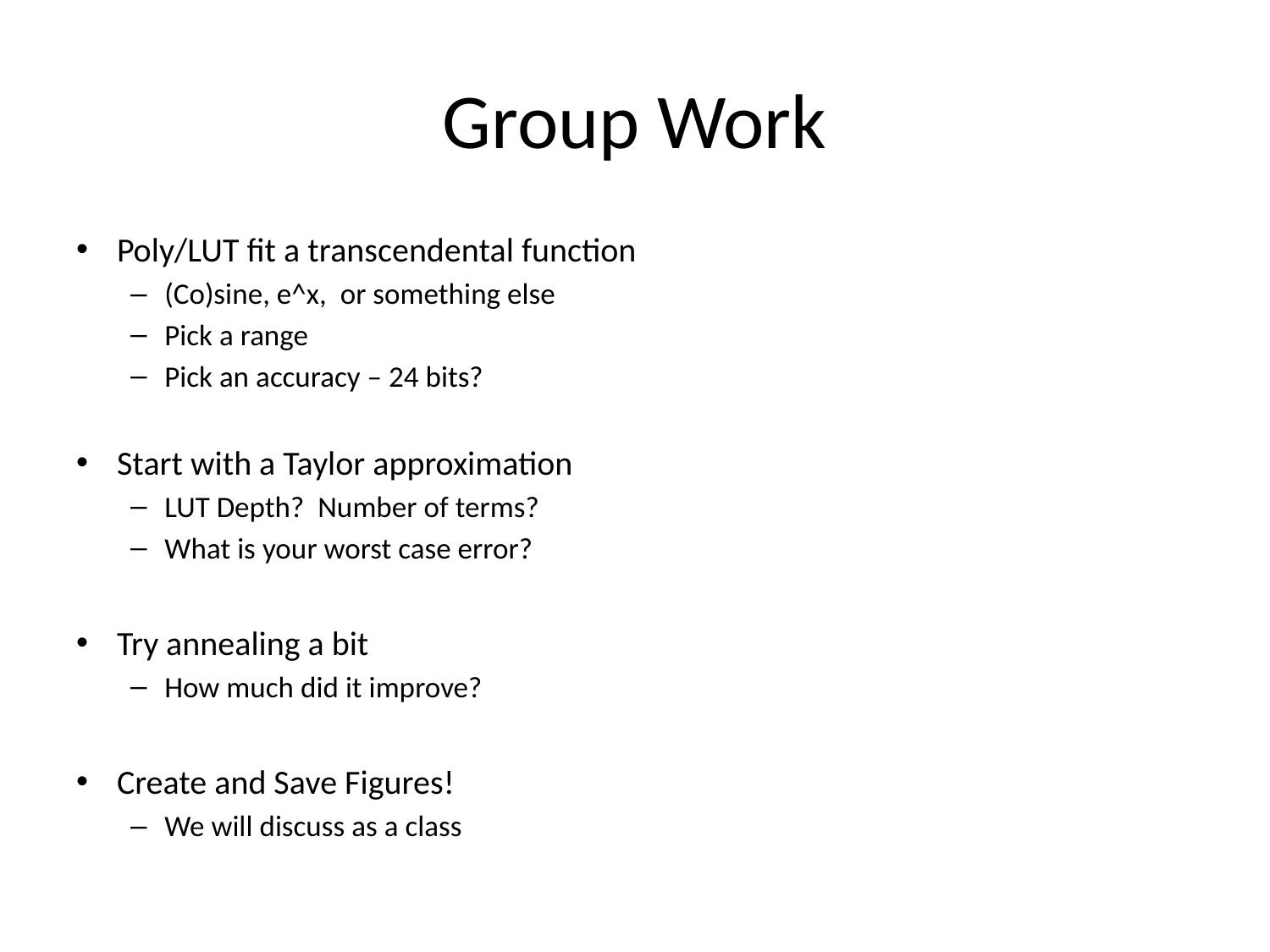

# Group Work
Poly/LUT fit a transcendental function
(Co)sine, e^x,  or something else
Pick a range
Pick an accuracy – 24 bits?

Start with a Taylor approximation
LUT Depth?  Number of terms?
What is your worst case error?

Try annealing a bit
How much did it improve?

Create and Save Figures!
We will discuss as a class